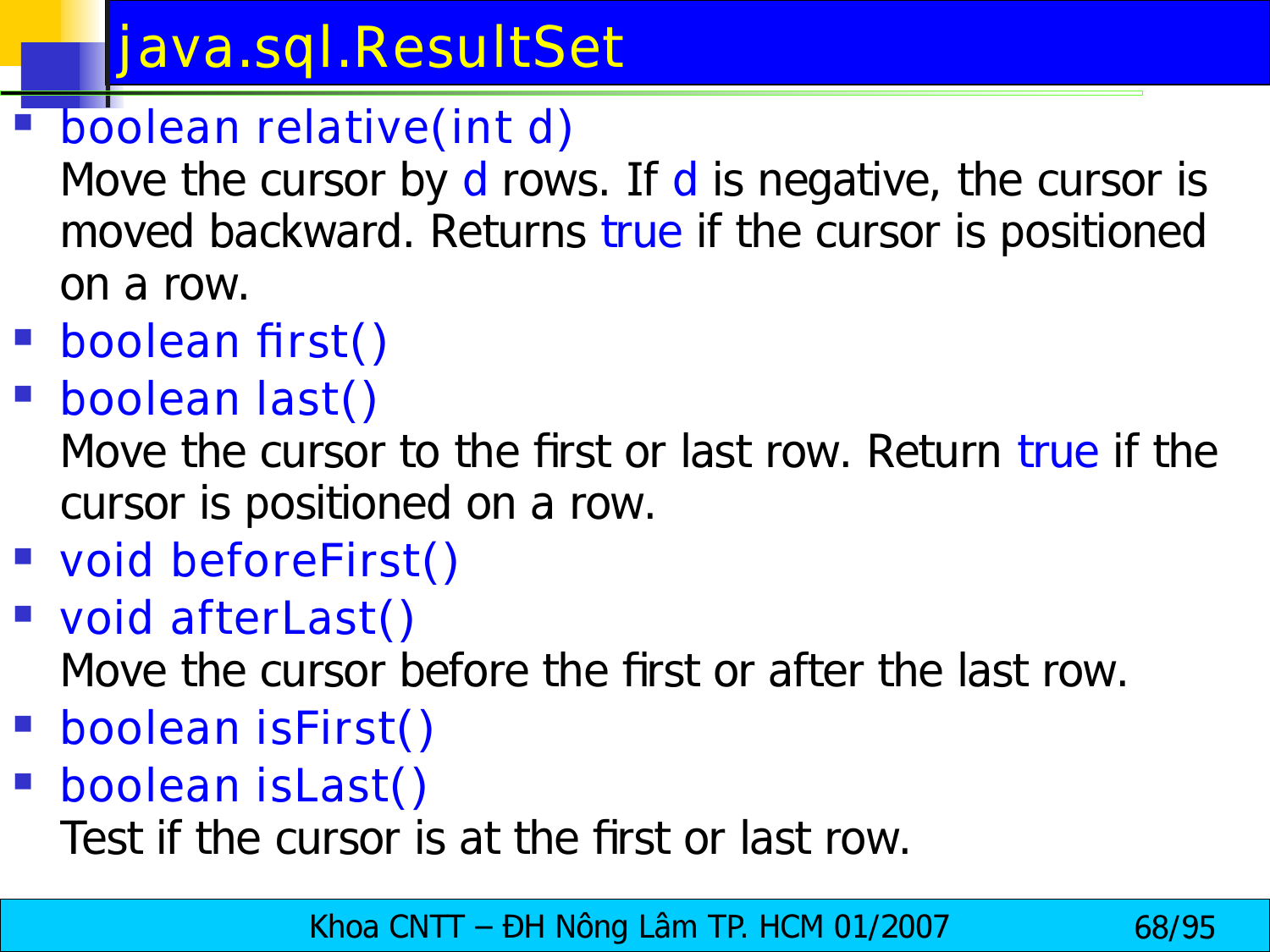

# java.sql.ResultSet
boolean relative(int d)
Move the cursor by d rows. If d is negative, the cursor is moved backward. Returns true if the cursor is positioned on a row.
boolean first()
boolean last()
Move the cursor to the first or last row. Return true if the cursor is positioned on a row.
void beforeFirst()
void afterLast()
Move the cursor before the first or after the last row.
boolean isFirst()
boolean isLast()
Test if the cursor is at the first or last row.